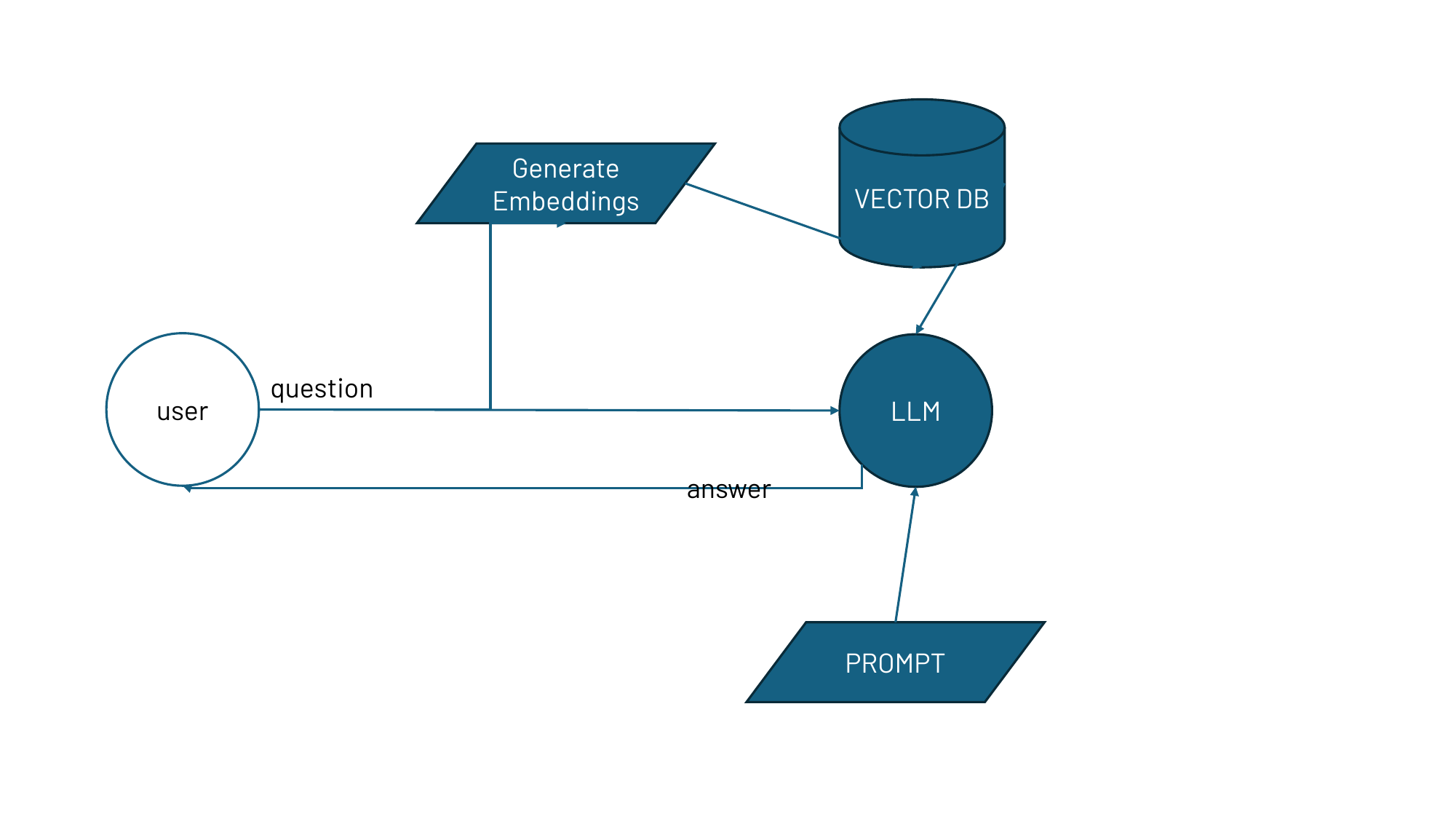

VECTOR DB
Generate Embeddings
user
LLM
question
answer
PROMPT